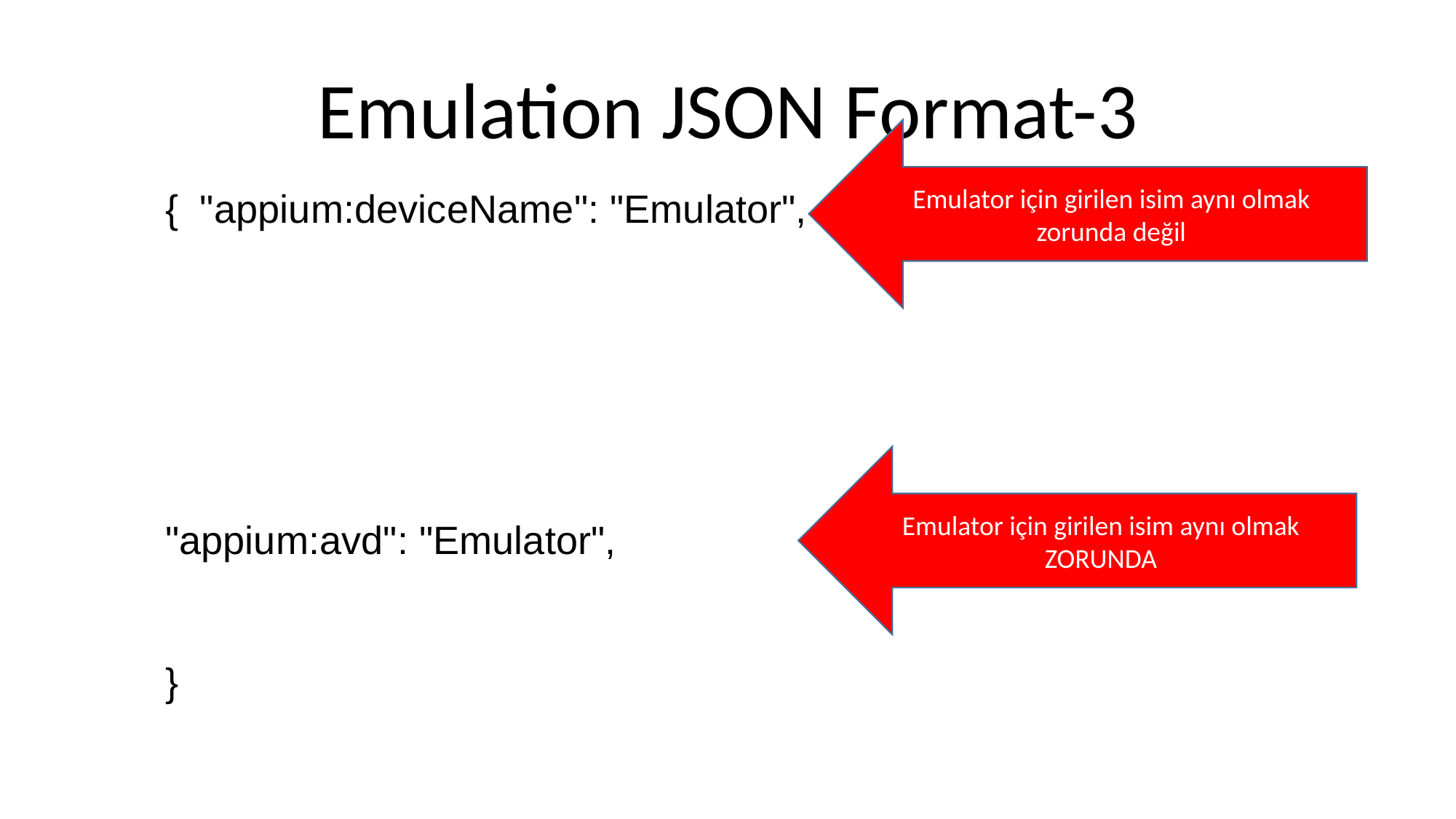

# Emulation JSON Format-3
Emulator için girilen isim aynı olmak zorunda değil
{  "appium:deviceName": "Emulator",

"appium:avd": "Emulator",

}
Emulator için girilen isim aynı olmak ZORUNDA